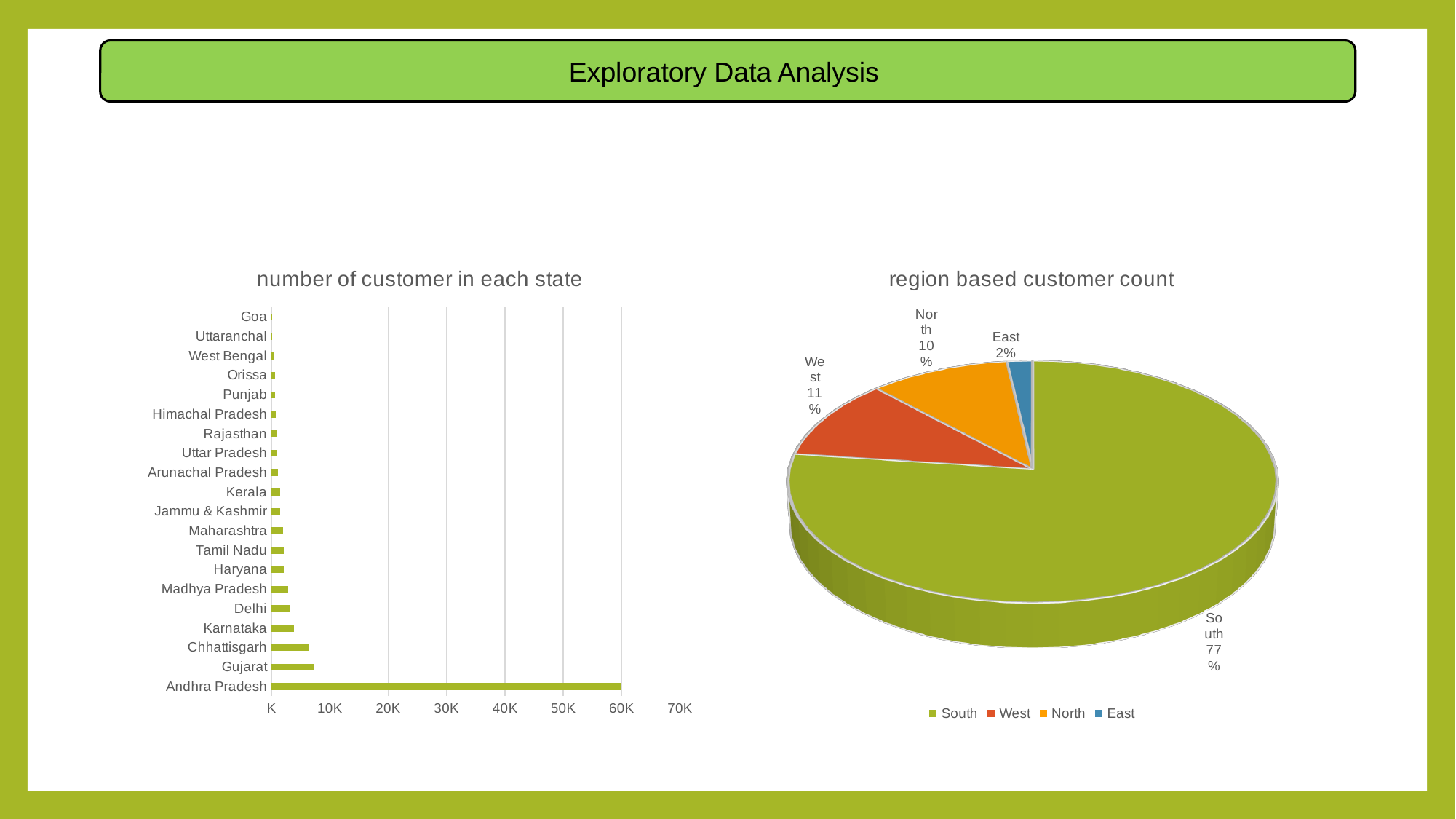

Exploratory Data Analysis

### Chart: number of customer in each state

| Category |  |
|---|---|
| Andhra Pradesh | 59947.0 |
| Gujarat | 7391.0 |
| Chhattisgarh | 6290.0 |
| Karnataka | 3802.0 |
| Delhi | 3276.0 |
| Madhya Pradesh | 2821.0 |
| Haryana | 2151.0 |
| Tamil Nadu | 2105.0 |
| Maharashtra | 1981.0 |
| Jammu & Kashmir | 1537.0 |
| Kerala | 1512.0 |
| Arunachal Pradesh | 1102.0 |
| Uttar Pradesh | 1015.0 |
| Rajasthan | 808.0 |
| Himachal Pradesh | 733.0 |
| Punjab | 669.0 |
| Orissa | 623.0 |
| West Bengal | 360.0 |
| Uttaranchal | 97.0 |
| Goa | 10.0 |

[unsupported chart]